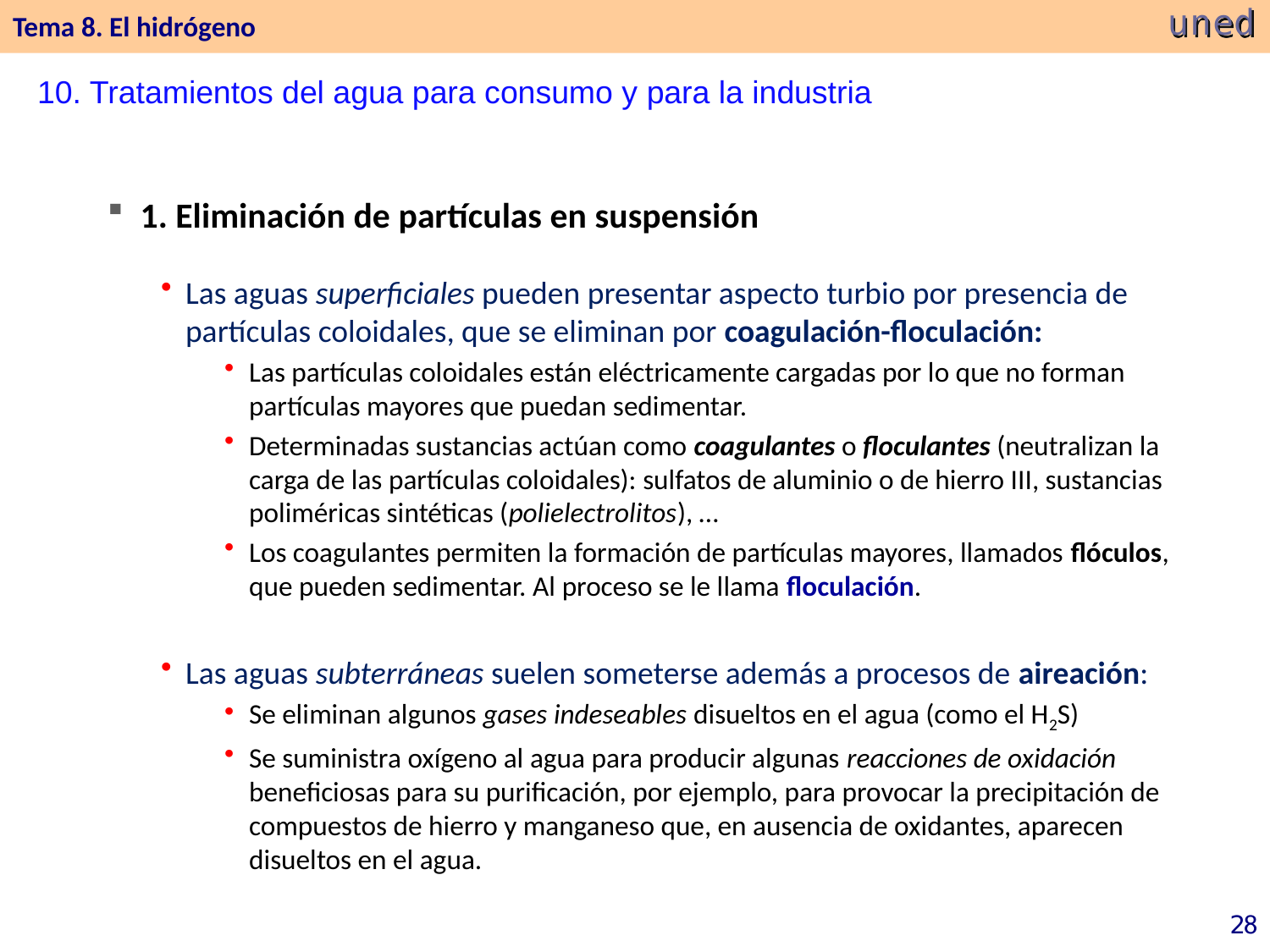

Tema 8. El hidrógeno
uned
10. Tratamientos del agua para consumo y para la industria
 1. Eliminación de partículas en suspensión
Las aguas superficiales pueden presentar aspecto turbio por presencia de partículas coloidales, que se eliminan por coagulación-floculación:
Las partículas coloidales están eléctricamente cargadas por lo que no forman partículas mayores que puedan sedimentar.
Determinadas sustancias actúan como coagulantes o floculantes (neutralizan la carga de las partículas coloidales): sulfatos de aluminio o de hierro III, sustancias poliméricas sintéticas (polielectrolitos), …
Los coagulantes permiten la formación de partículas mayores, llamados flóculos, que pueden sedimentar. Al proceso se le llama floculación.
Las aguas subterráneas suelen someterse además a procesos de aireación:
Se eliminan algunos gases indeseables disueltos en el agua (como el H2S)
Se suministra oxígeno al agua para producir algunas reacciones de oxidación beneficiosas para su purificación, por ejemplo, para provocar la precipitación de compuestos de hierro y manganeso que, en ausencia de oxidantes, aparecen disueltos en el agua.
28